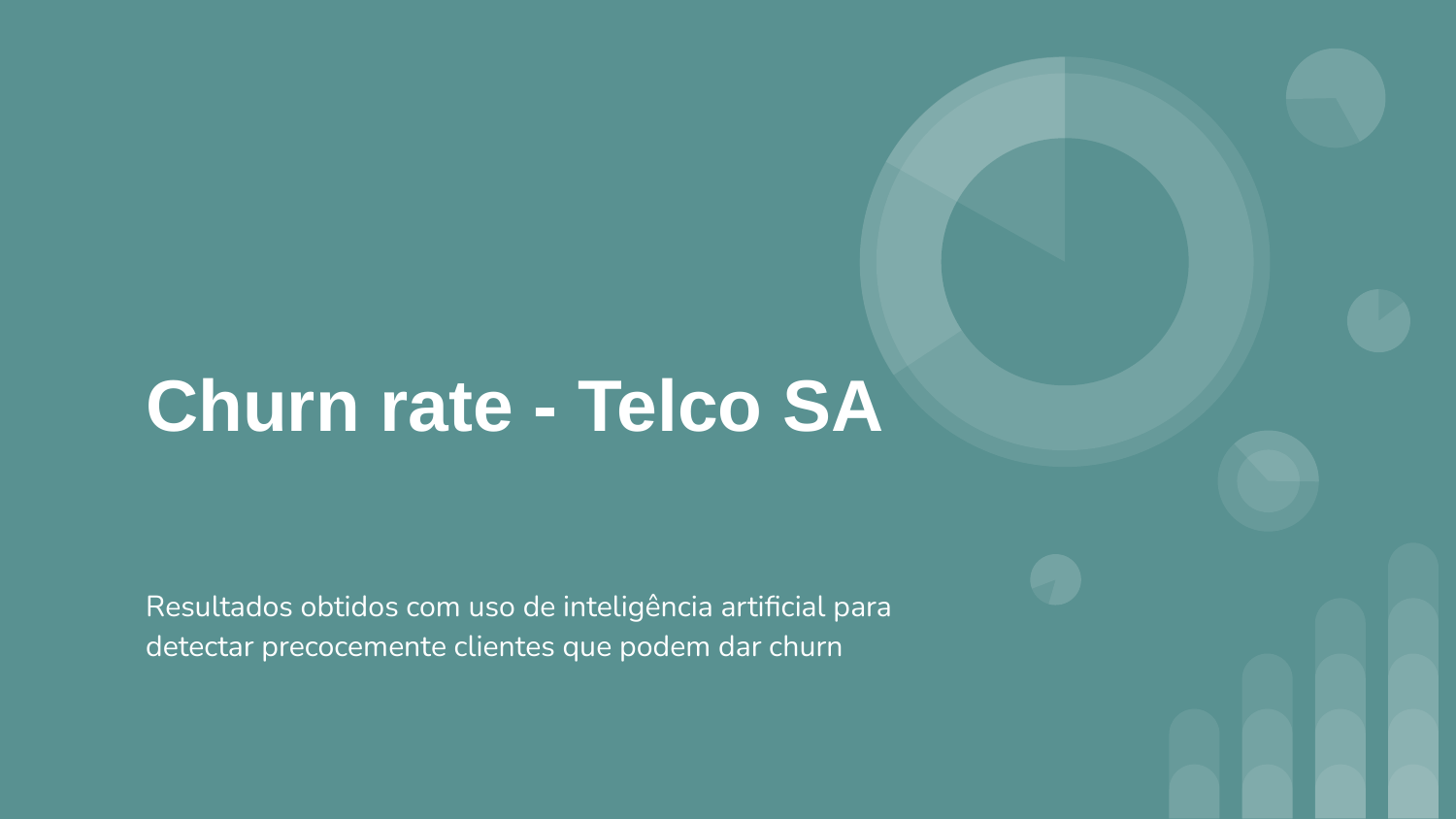

# Churn rate - Telco SA
Resultados obtidos com uso de inteligência artificial para detectar precocemente clientes que podem dar churn